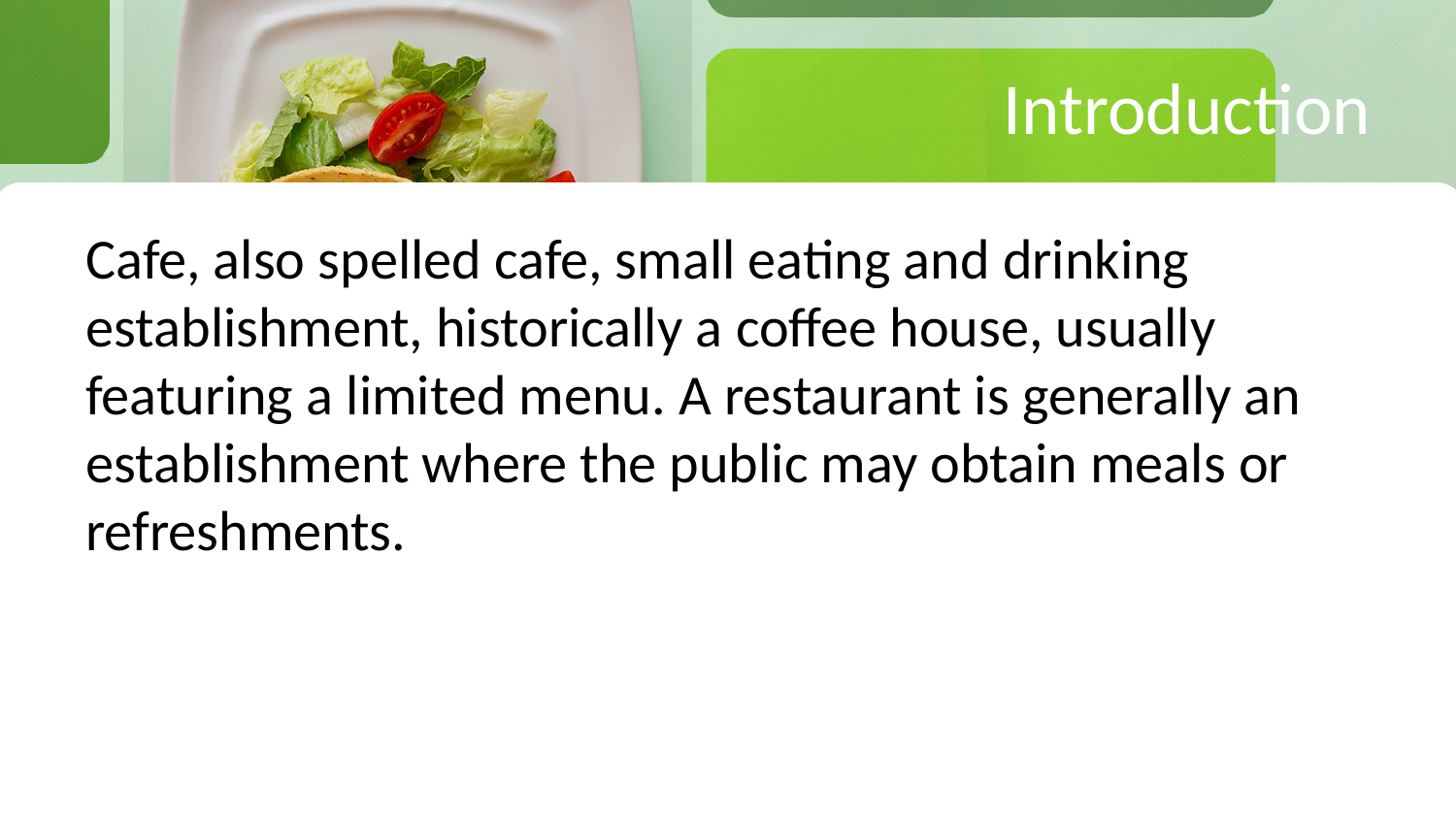

# Introduction
Cafe, also spelled cafe, small eating and drinking establishment, historically a coffee house, usually featuring a limited menu. A restaurant is generally an establishment where the public may obtain meals or refreshments.